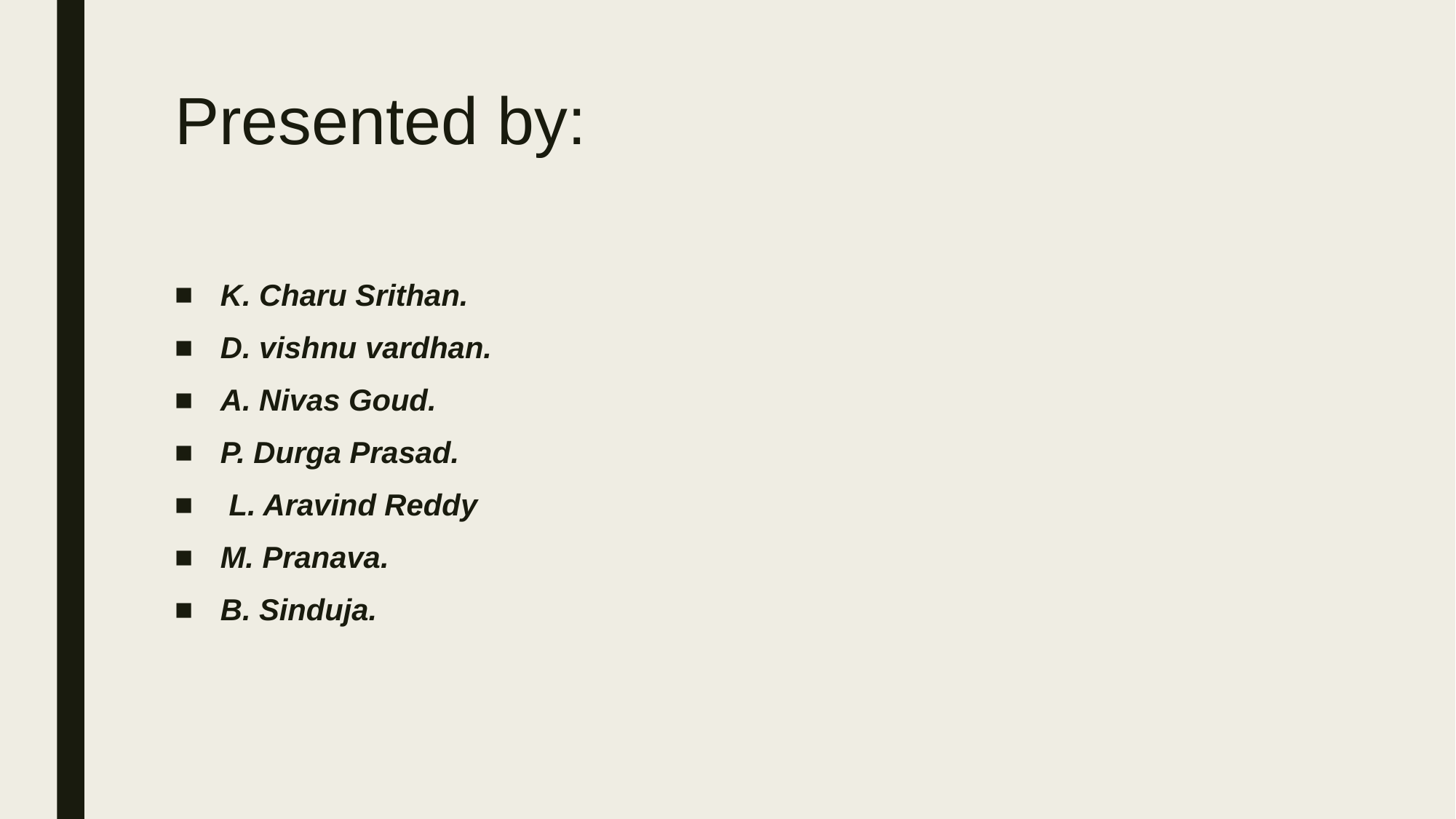

# Presented by:
K. Charu Srithan.
D. vishnu vardhan.
A. Nivas Goud.
P. Durga Prasad.
 L. Aravind Reddy
M. Pranava.
B. Sinduja.